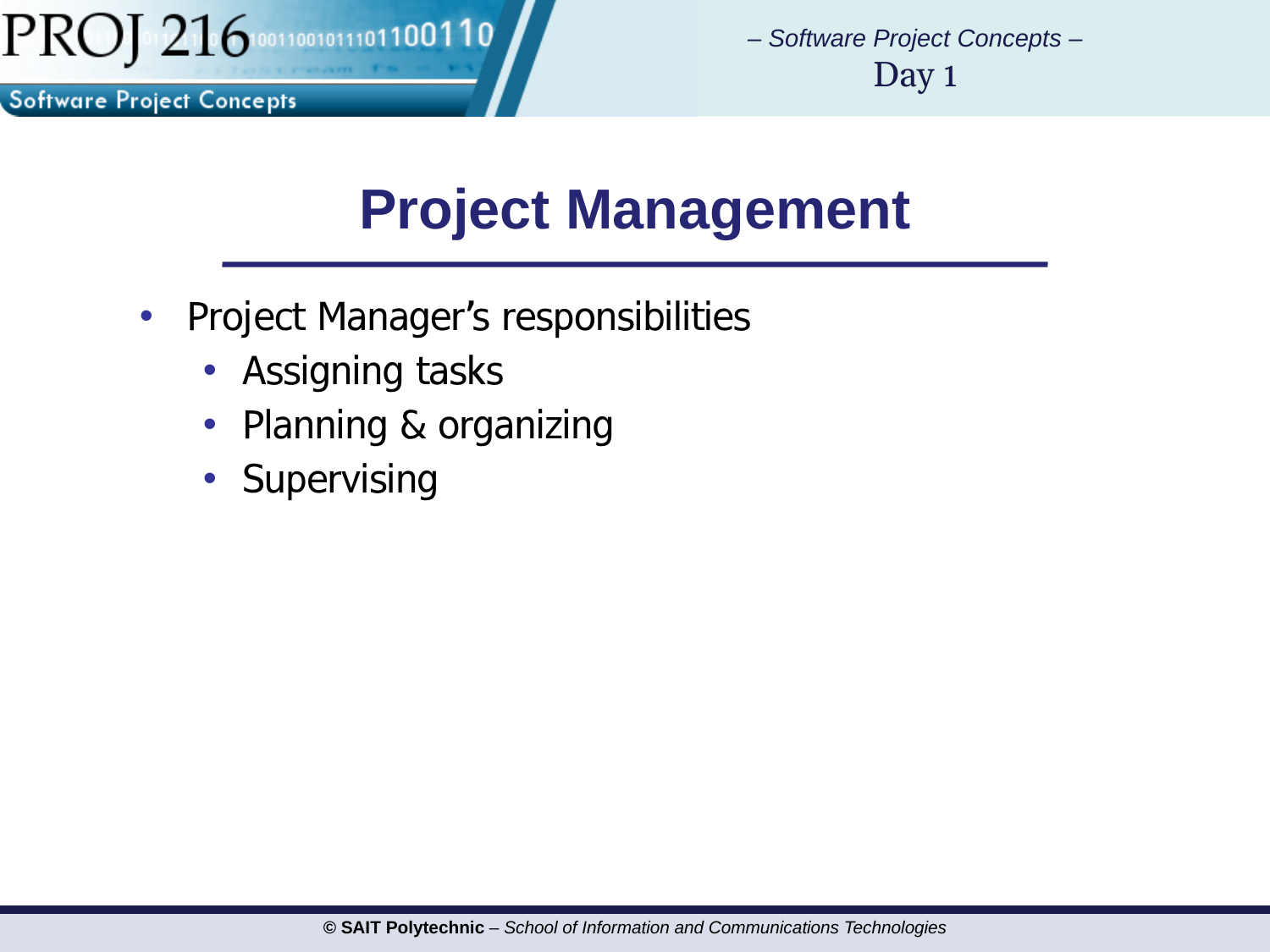

# Project Management
Project Manager’s responsibilities
Assigning tasks
Planning & organizing
Supervising